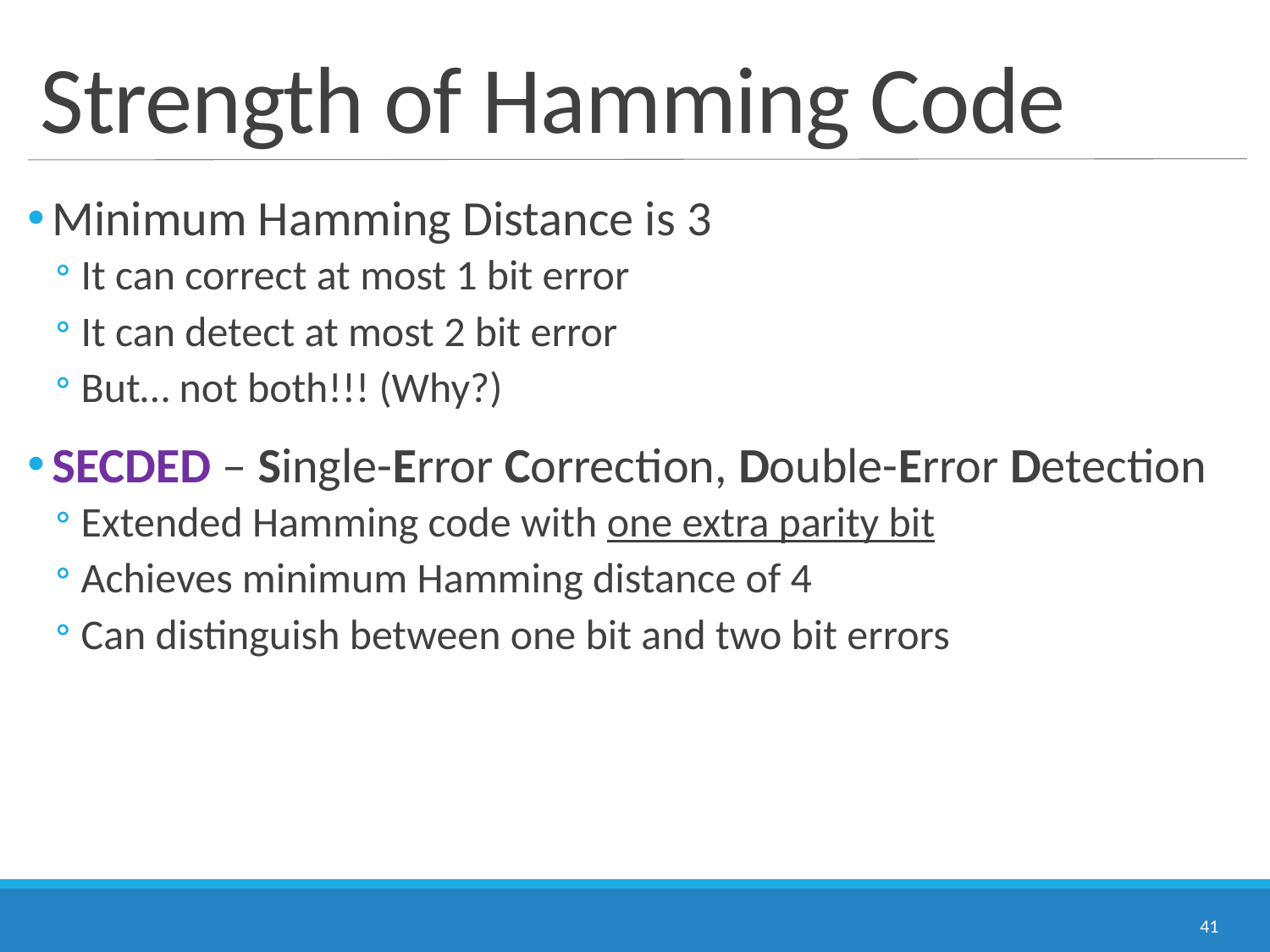

# Strength of Hamming Code
Minimum Hamming Distance is 3
It can correct at most 1 bit error
It can detect at most 2 bit error
But… not both!!! (Why?)
SECDED – Single-Error Correction, Double-Error Detection
Extended Hamming code with one extra parity bit
Achieves minimum Hamming distance of 4
Can distinguish between one bit and two bit errors